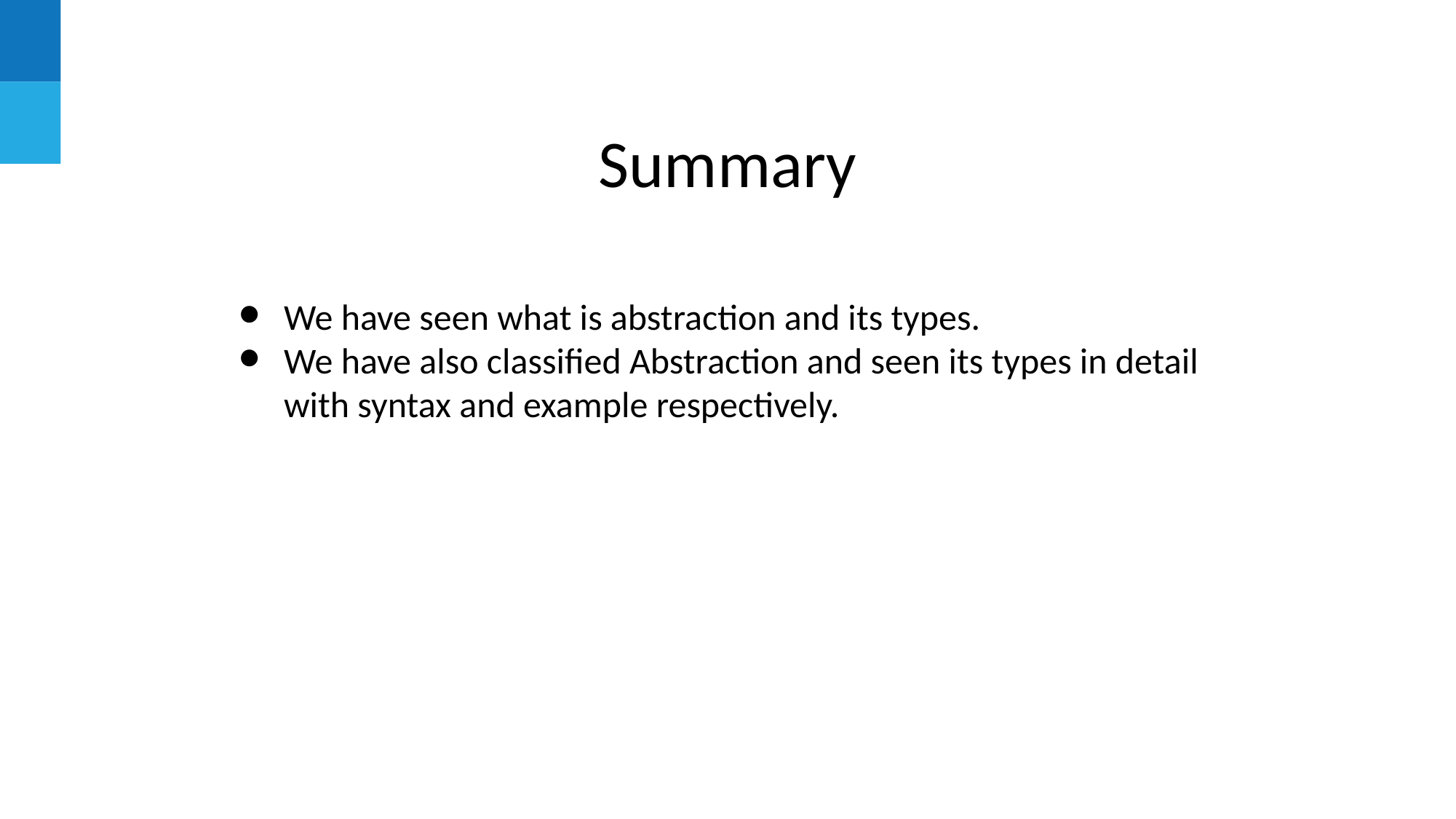

# Summary
We have seen what is abstraction and its types.
We have also classified Abstraction and seen its types in detail with syntax and example respectively.